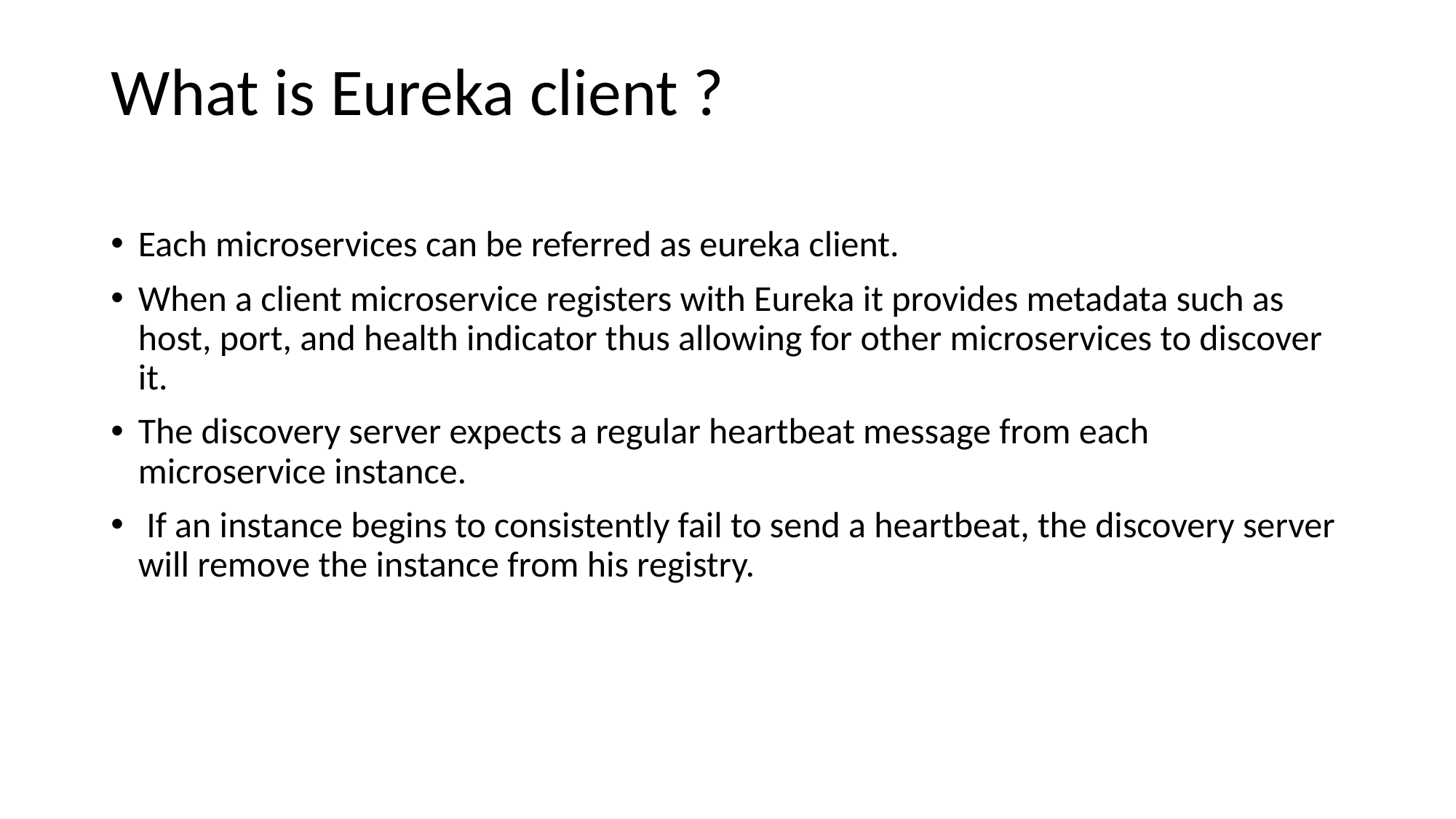

# What is Eureka client ?
Each microservices can be referred as eureka client.
When a client microservice registers with Eureka it provides metadata such as host, port, and health indicator thus allowing for other microservices to discover it.
The discovery server expects a regular heartbeat message from each microservice instance.
 If an instance begins to consistently fail to send a heartbeat, the discovery server will remove the instance from his registry.